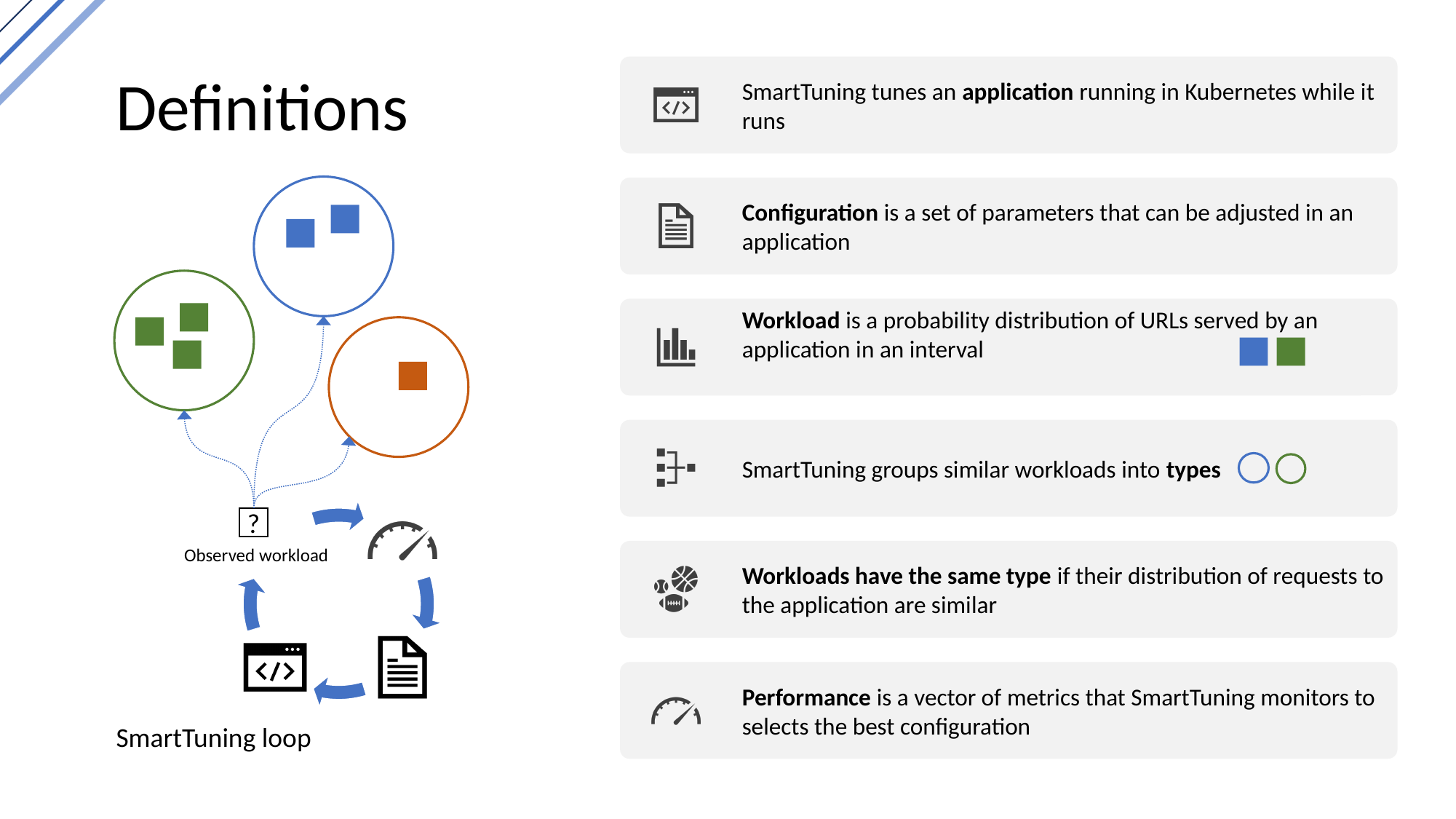

# Definitions
SmartTuning tunes an application running in Kubernetes while it runs
Configuration is a set of parameters that can be adjusted in an application
Workload is a probability distribution of URLs served by an application in an interval
SmartTuning groups similar workloads into types
Workloads have the same type if their distribution of requests to the application are similar
Performance is a vector of metrics that SmartTuning monitors to selects the best configuration

?

Observed workload
SmartTuning loop
2